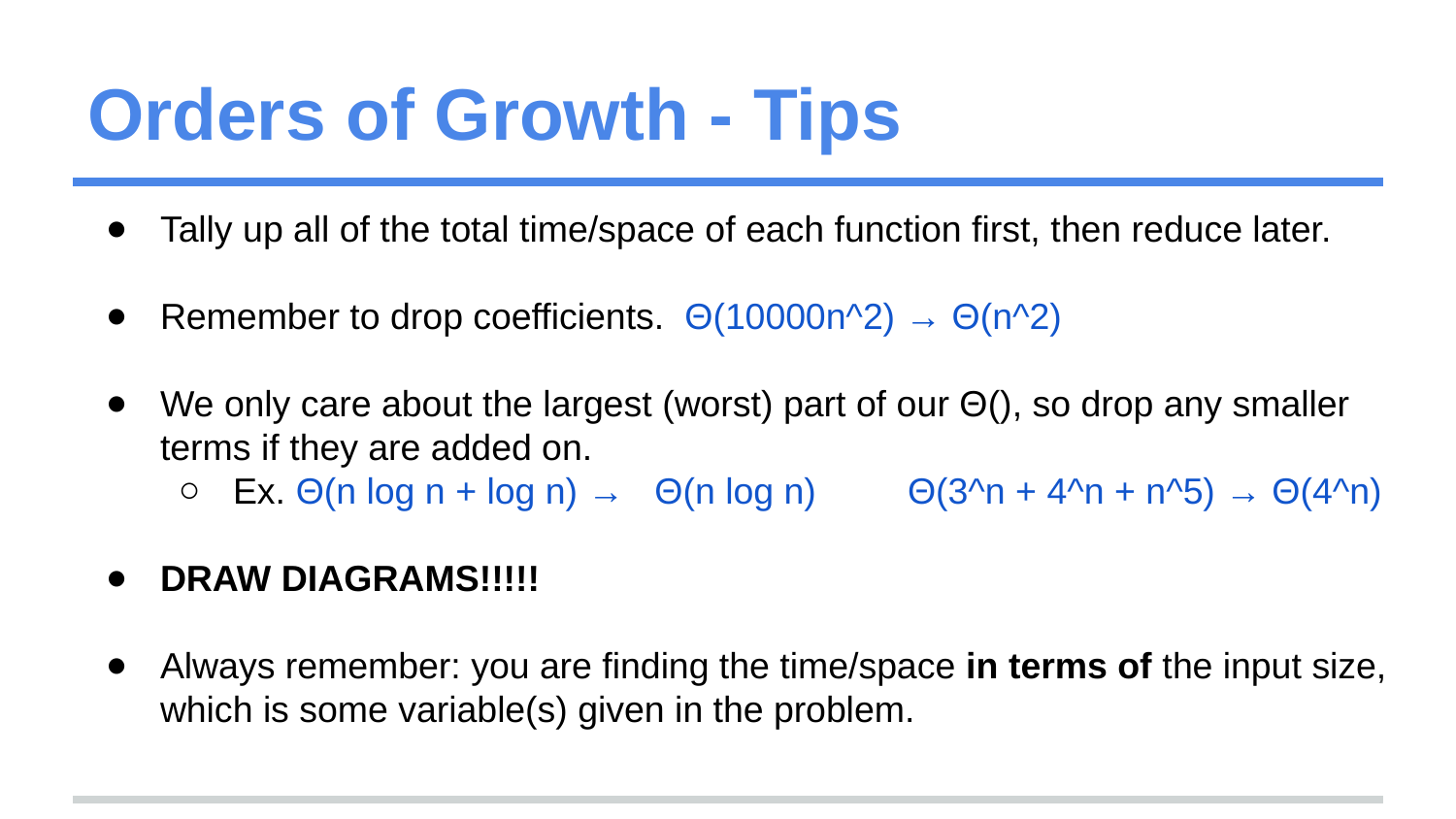

# Orders of Growth - Tips
Tally up all of the total time/space of each function first, then reduce later.

Remember to drop coefficients.  Θ(10000n^2) → Θ(n^2)

We only care about the largest (worst) part of our Θ(), so drop any smaller terms if they are added on.
Ex. Θ(n log n + log n) →   Θ(n log n)         Θ(3^n + 4^n + n^5) → Θ(4^n)

DRAW DIAGRAMS!!!!!

Always remember: you are finding the time/space in terms of the input size, which is some variable(s) given in the problem.